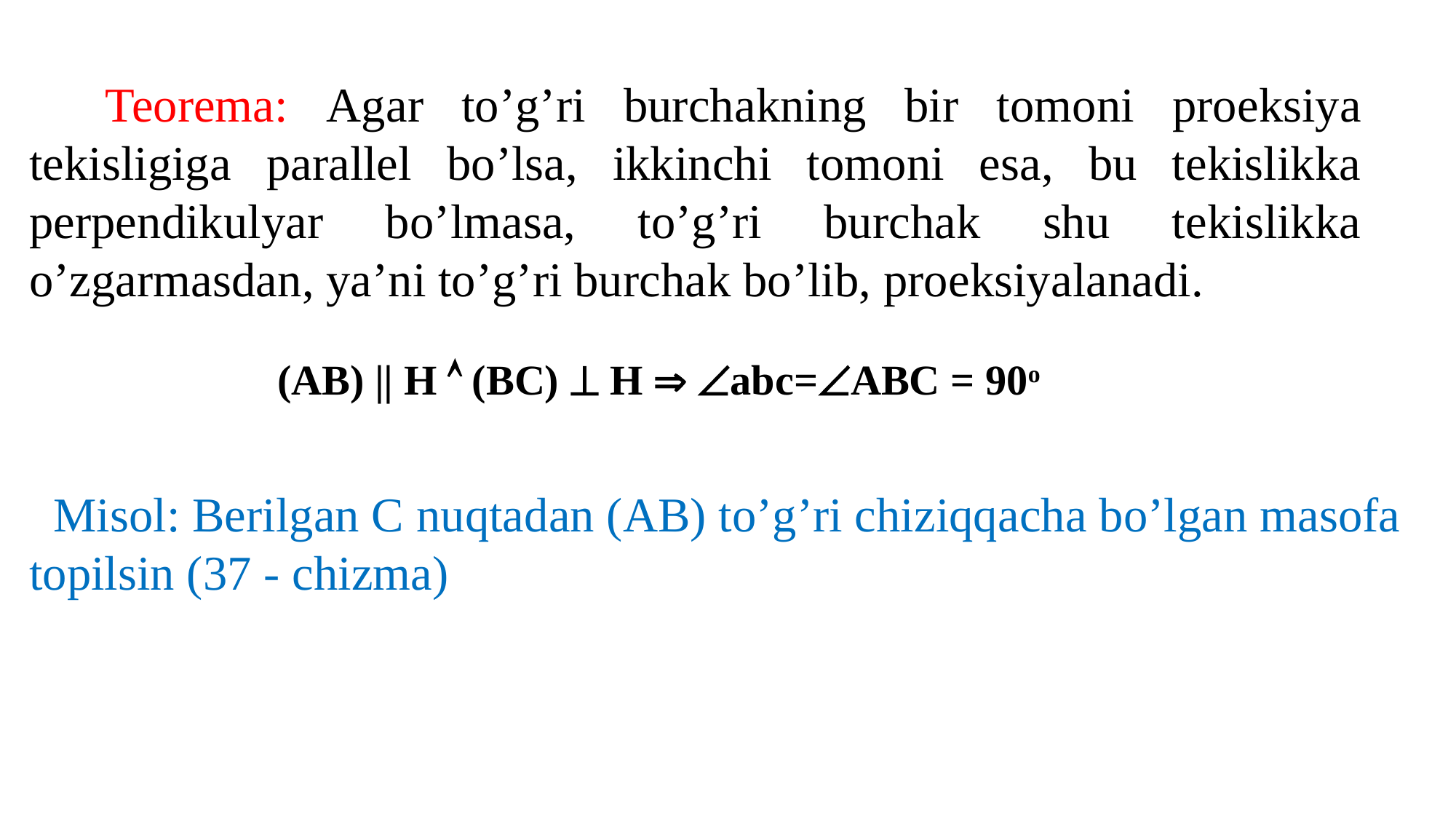

Teorema: Agar to’g’ri burchakning bir tomoni proeksiya tekisligiga parallel bo’lsa, ikkinchi tomoni esa, bu tekislikka perpendikulyar bo’lmasa, to’g’ri burchak shu tekislikka o’zgarmasdan, ya’ni to’g’ri burchak bo’lib, proeksiyalanadi.
(AB) || H ∧ (BC) ⊥ H ⇒ ∠abc=∠ABC = 90o
  Misol: Berilgan C nuqtadan (AB) to’g’ri chiziqqacha bo’lgan masofa topilsin (37 - chizma)